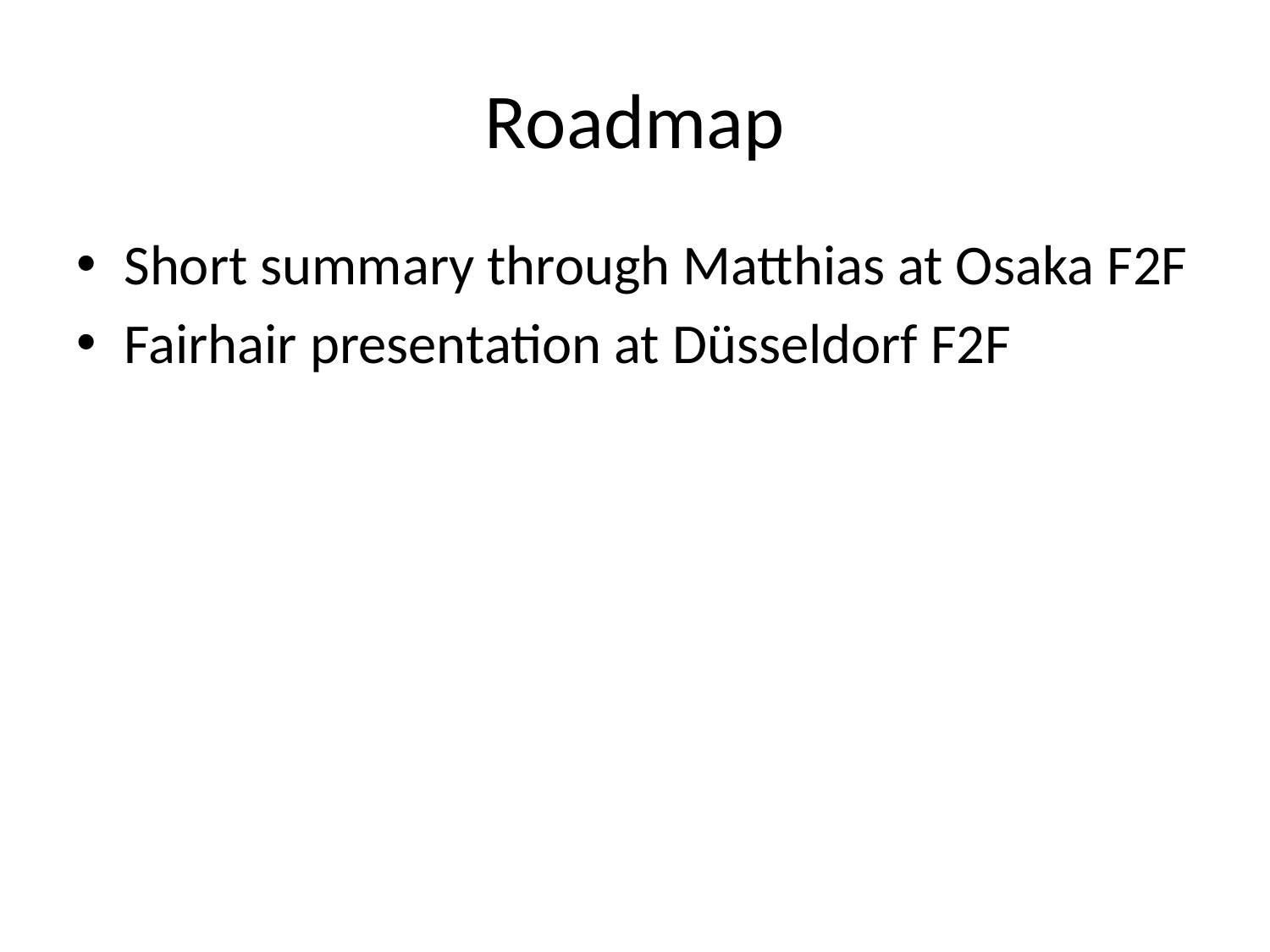

# Roadmap
Short summary through Matthias at Osaka F2F
Fairhair presentation at Düsseldorf F2F